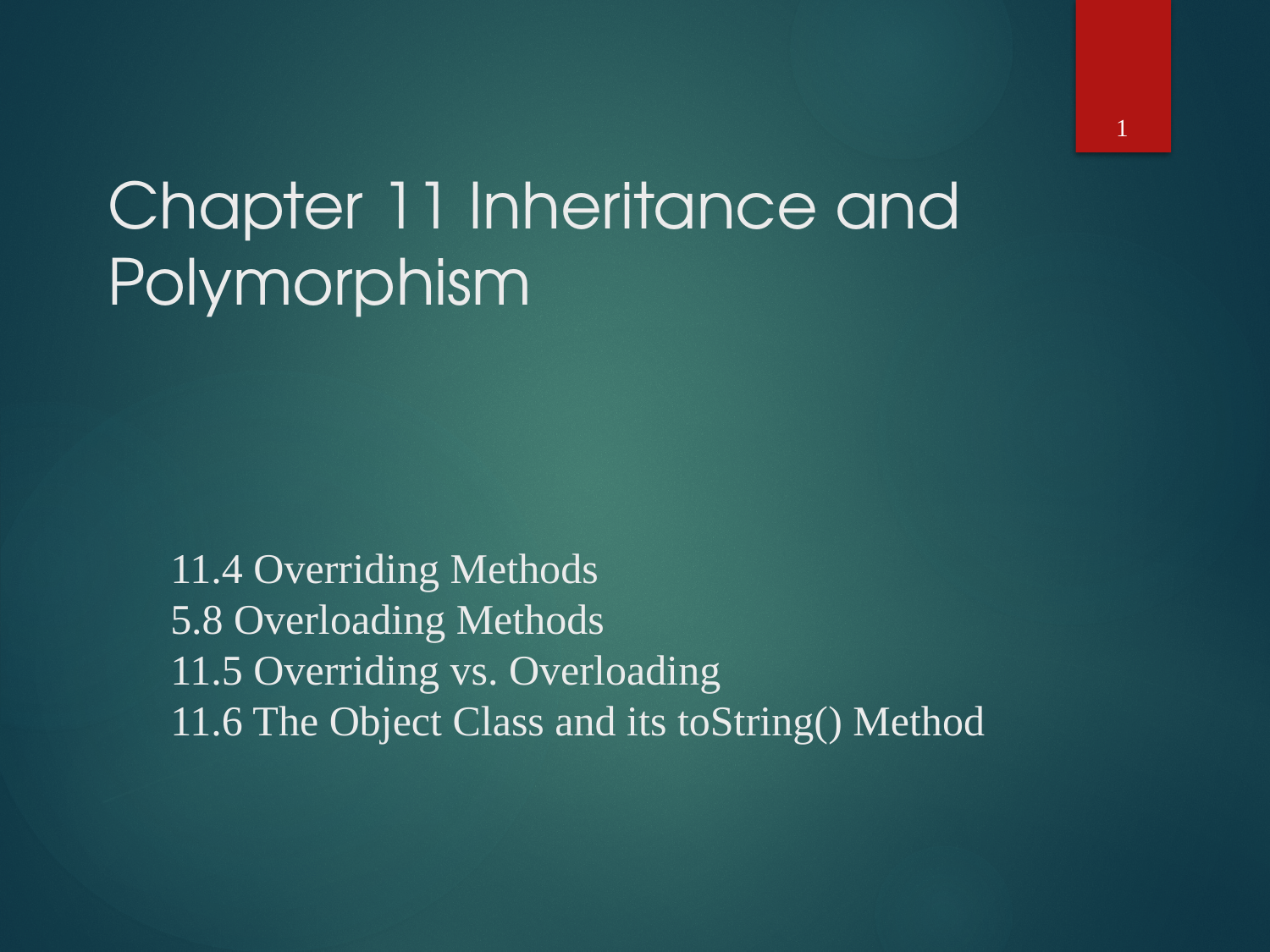

1
# Chapter 11 Inheritance and Polymorphism
11.4 Overriding Methods
5.8 Overloading Methods
11.5 Overriding vs. Overloading
11.6 The Object Class and its toString() Method